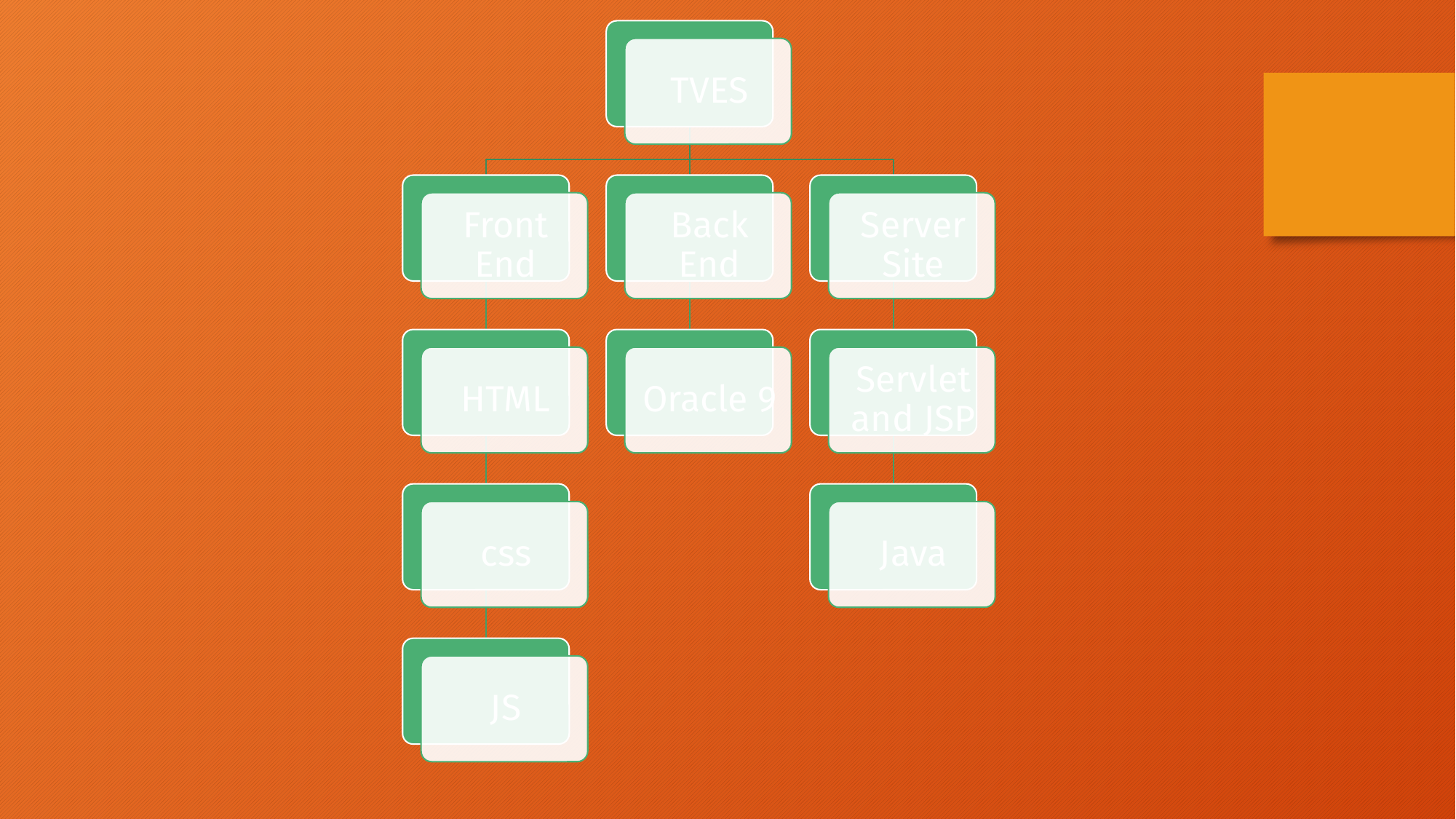

TVES
Front End
HTML
css
JS
Back End
Oracle 9
Server Site
Servlet and JSP
Java